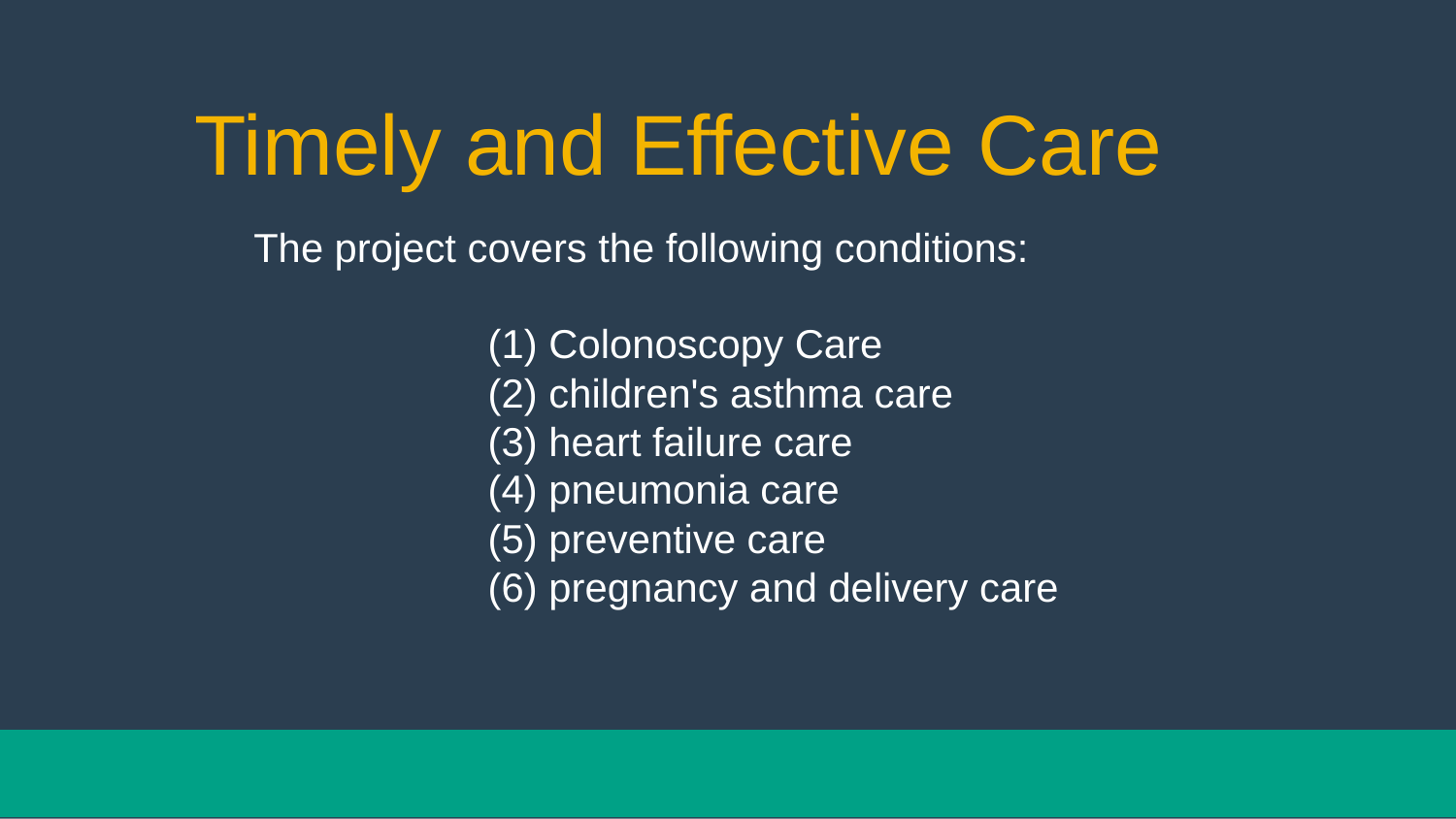

# Timely and Effective Care
                The project covers the following conditions:

                                     (1) Colonoscopy Care
                                     (2) children's asthma care
                                     (3) heart failure care
                                     (4) pneumonia care
                                     (5) preventive care
                                     (6) pregnancy and delivery care